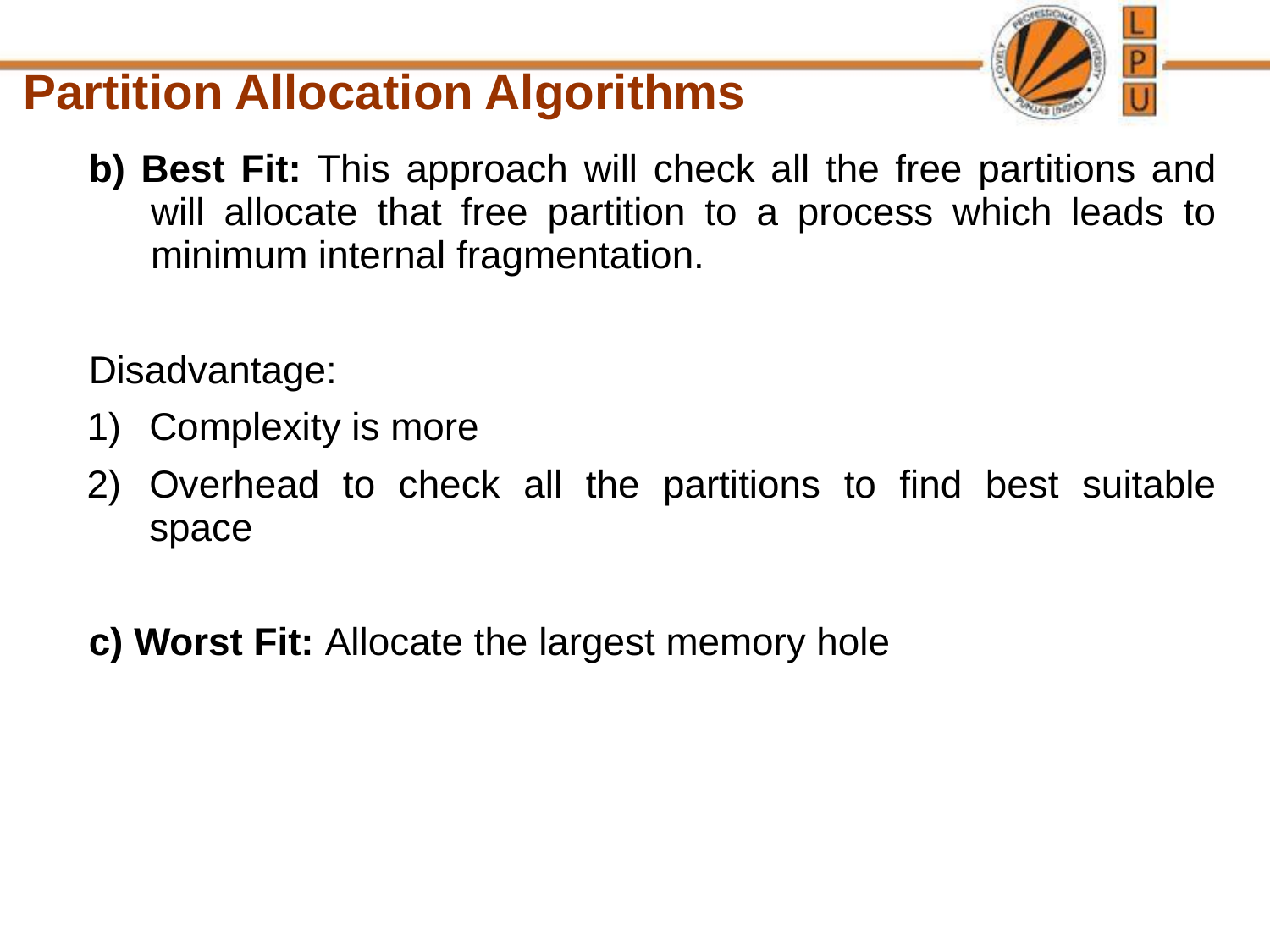

Partition Allocation Algorithms
b) Best Fit: This approach will check all the free partitions and will allocate that free partition to a process which leads to minimum internal fragmentation.

Disadvantage:
Complexity is more
Overhead to check all the partitions to find best suitable space

c) Worst Fit: Allocate the largest memory hole